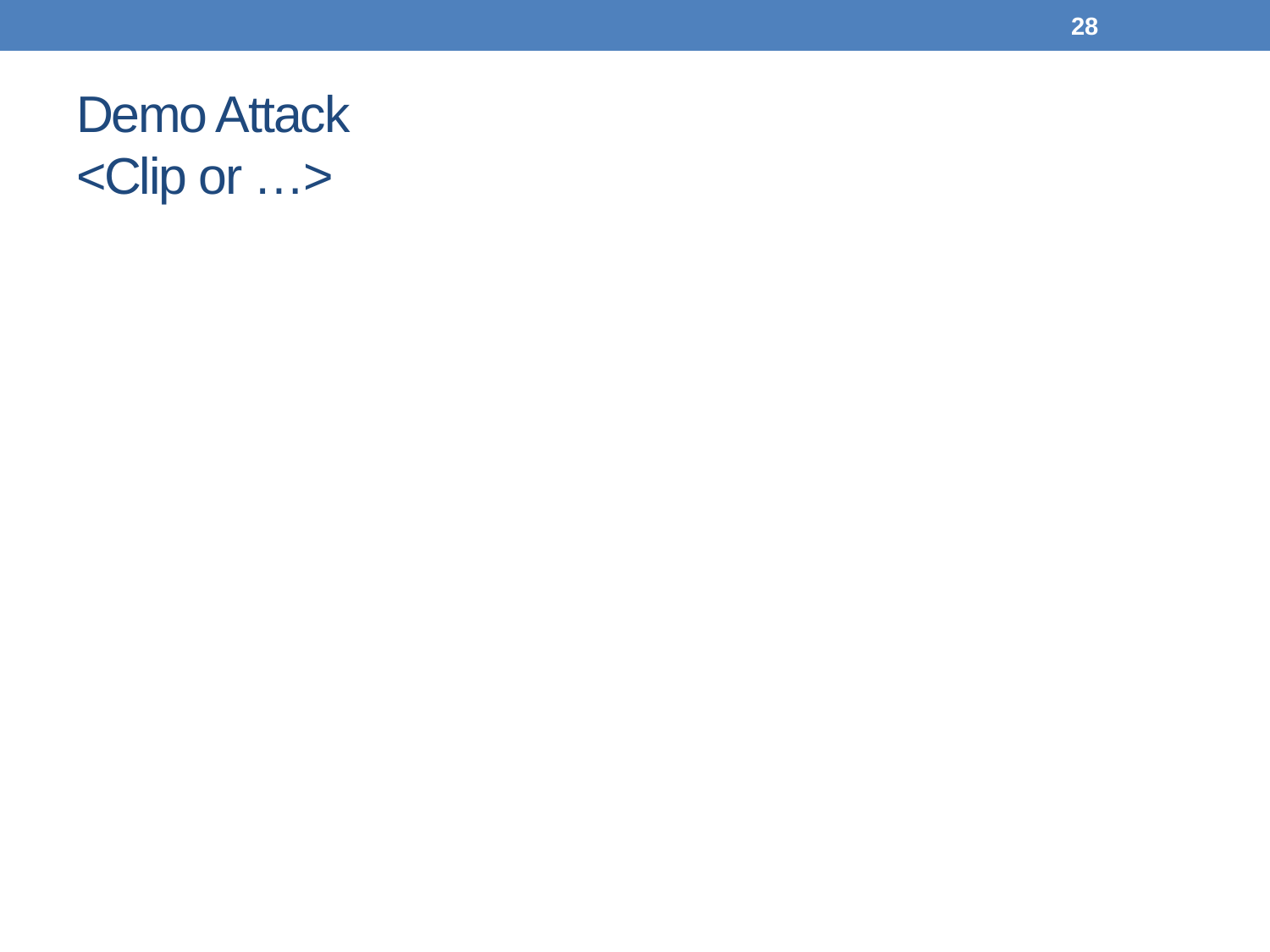

28
# Demo Attack <Clip or …>